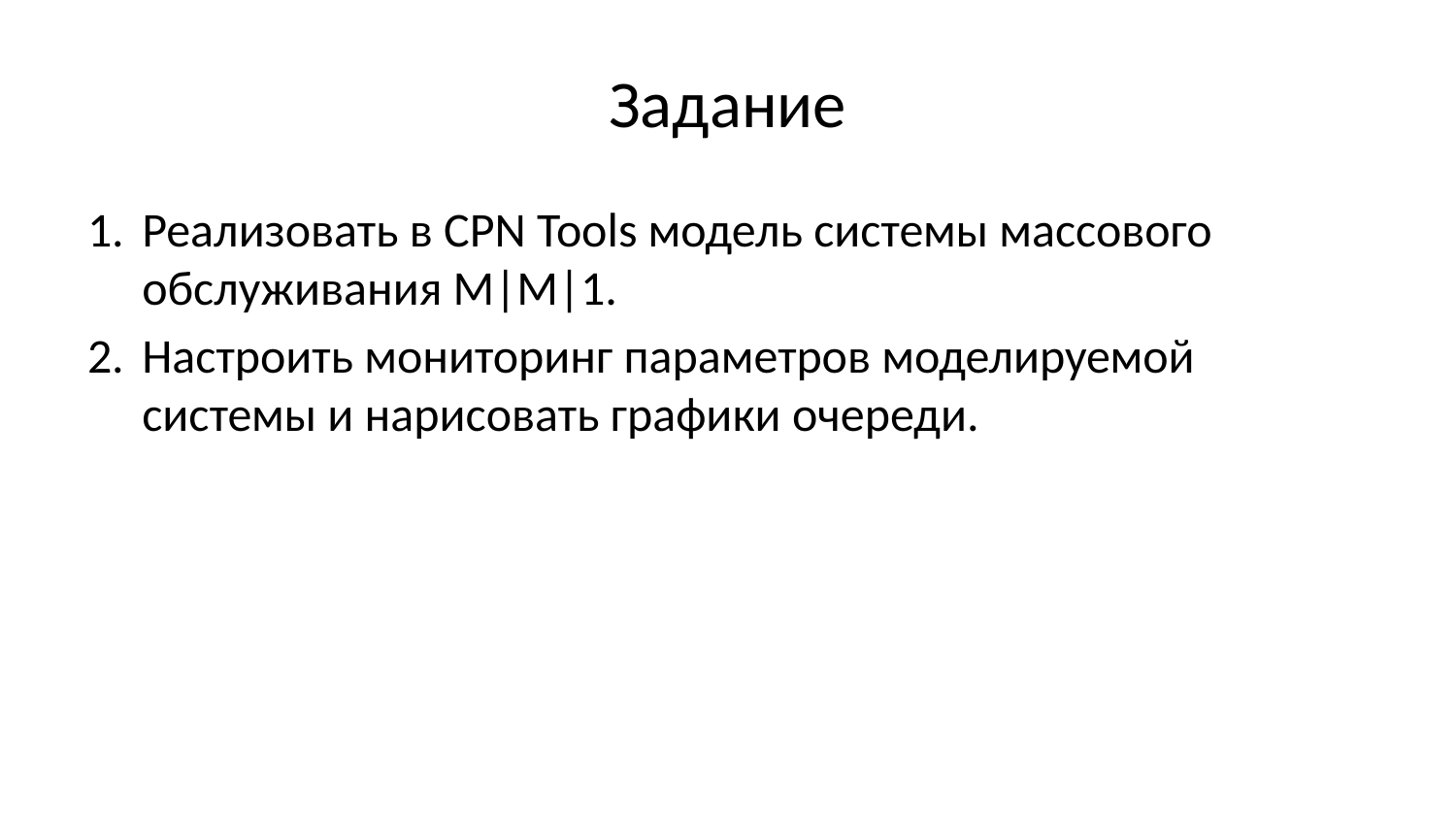

# Задание
Реализовать в CPN Tools модель системы массового обслуживания M|M|1.
Настроить мониторинг параметров моделируемой системы и нарисовать графики очереди.